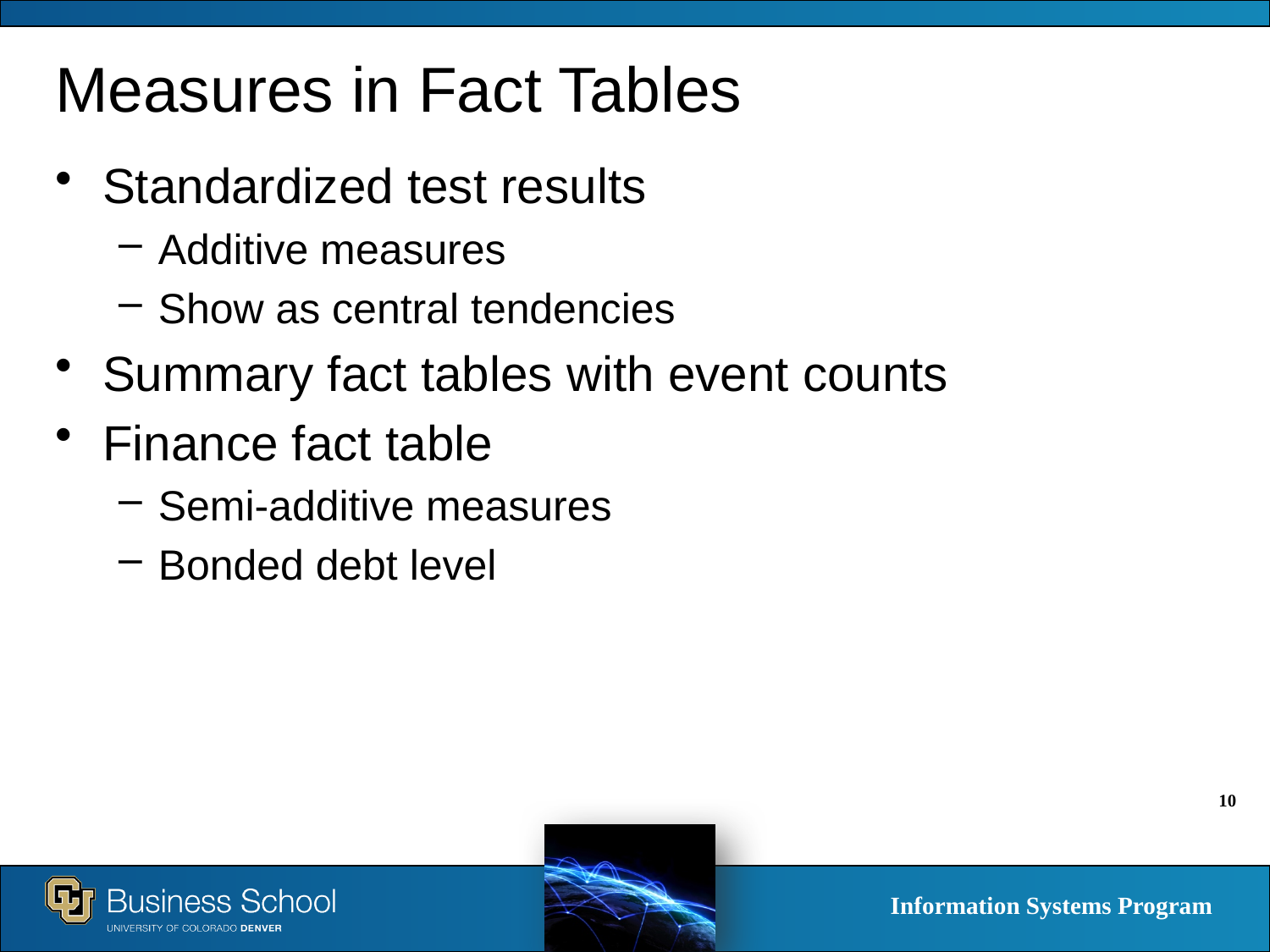

# Measures in Fact Tables
Standardized test results
Additive measures
Show as central tendencies
Summary fact tables with event counts
Finance fact table
Semi-additive measures
Bonded debt level